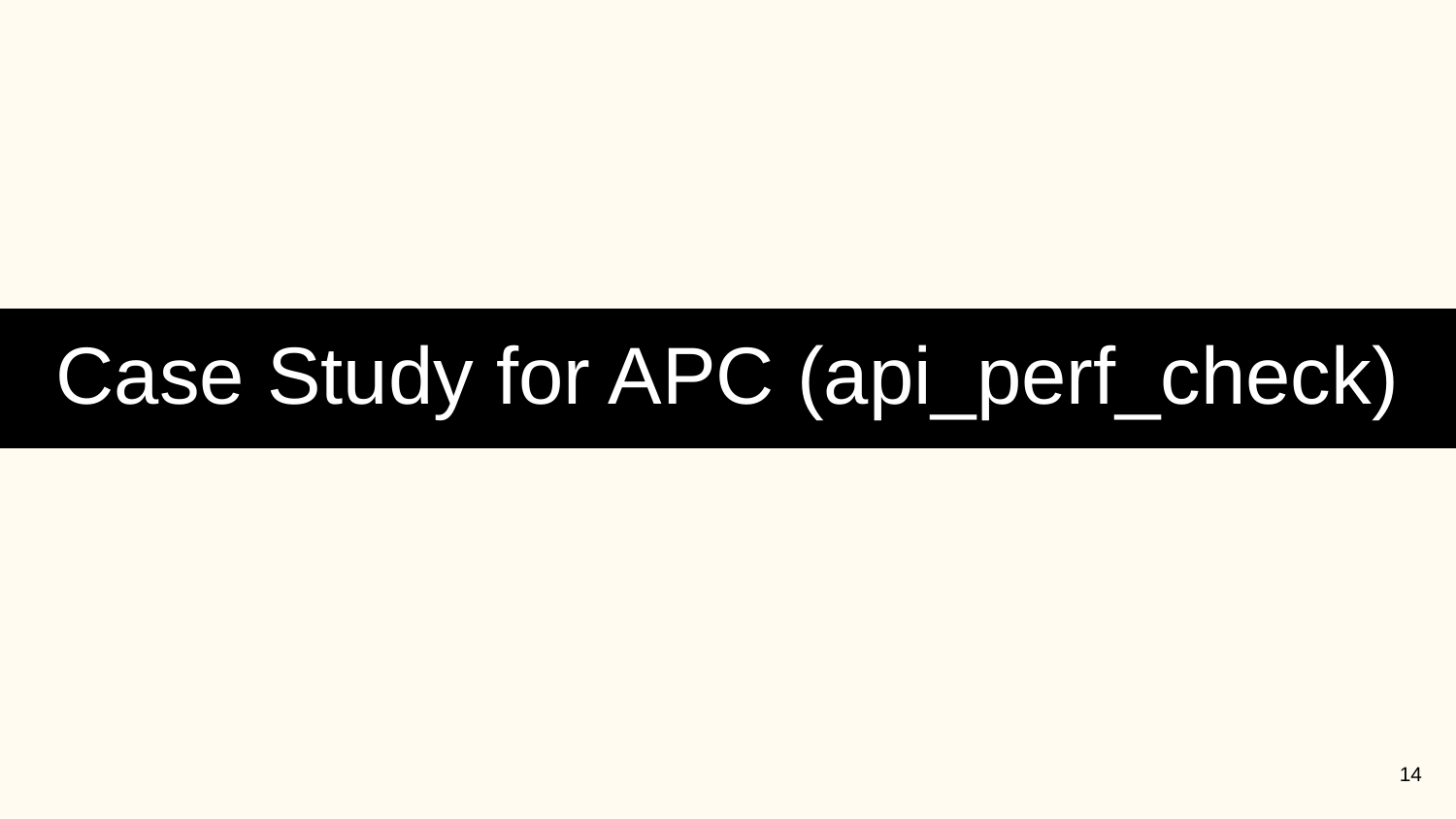

# Case Study for APC (api_perf_check)

14